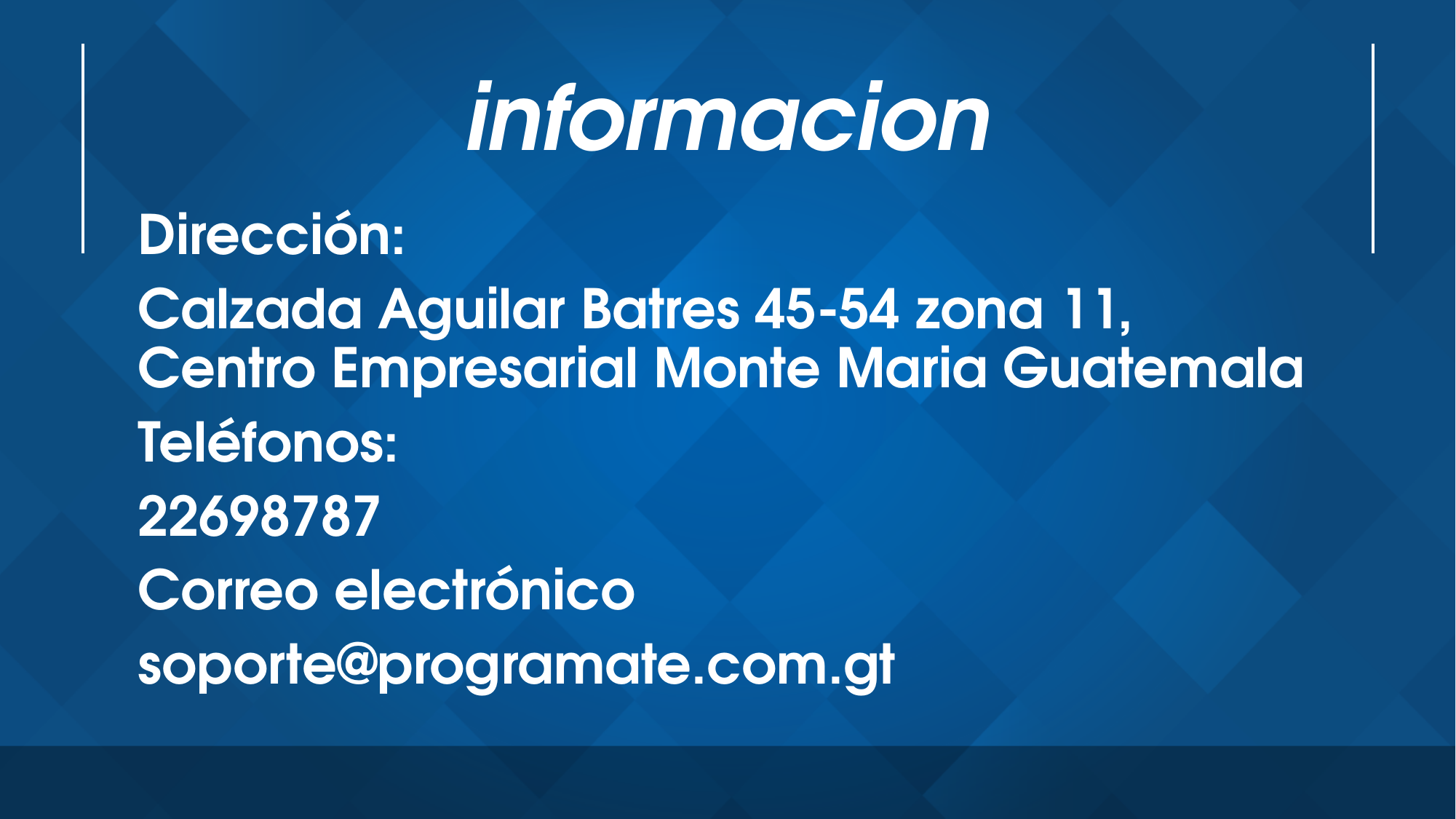

# informacion
Dirección:
Calzada Aguilar Batres 45-54 zona 11, Centro Empresarial Monte Maria Guatemala
Teléfonos:
22698787
Correo electrónico
soporte@programate.com.gt